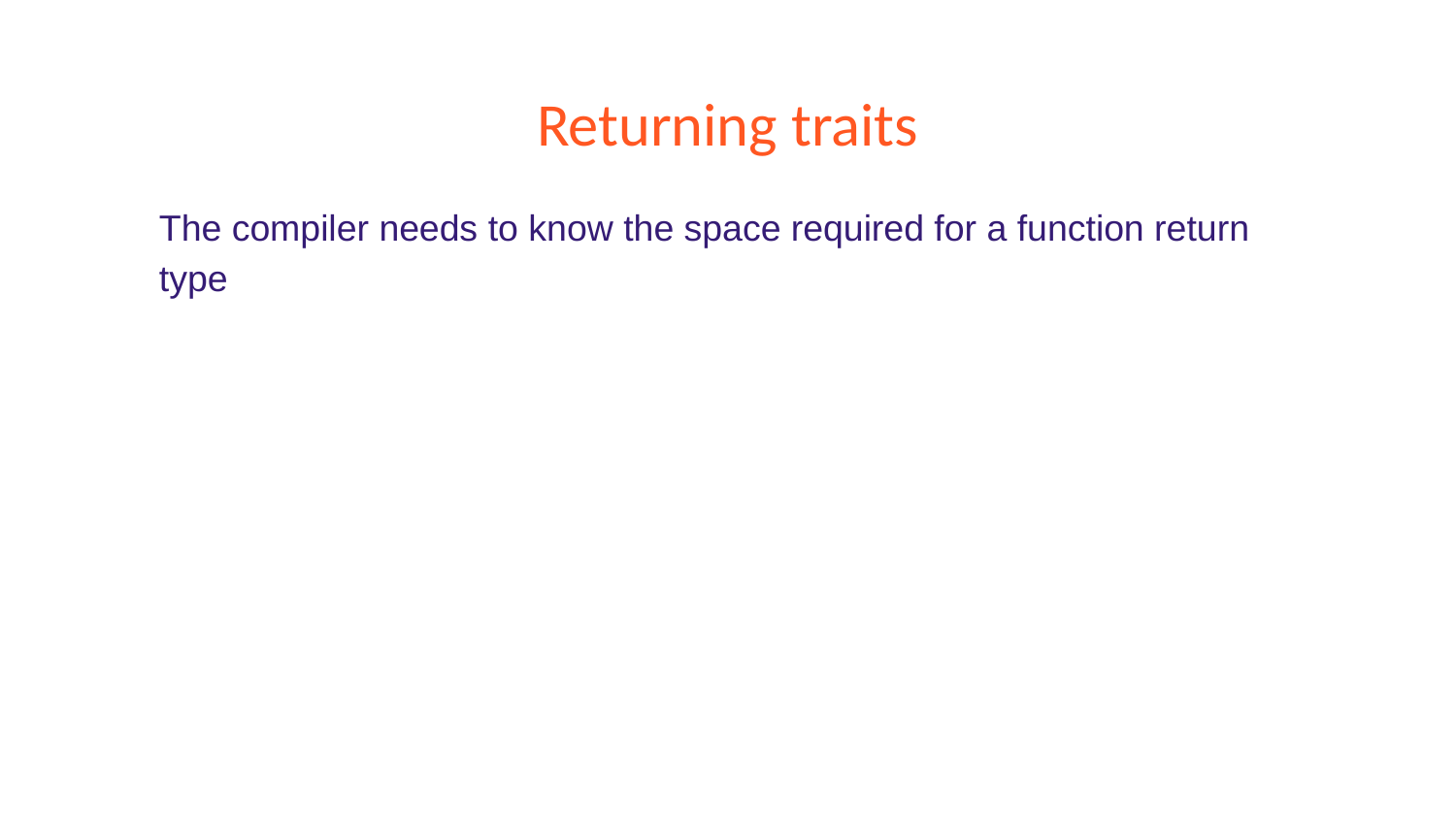

# Returning traits
The compiler needs to know the space required for a function return type